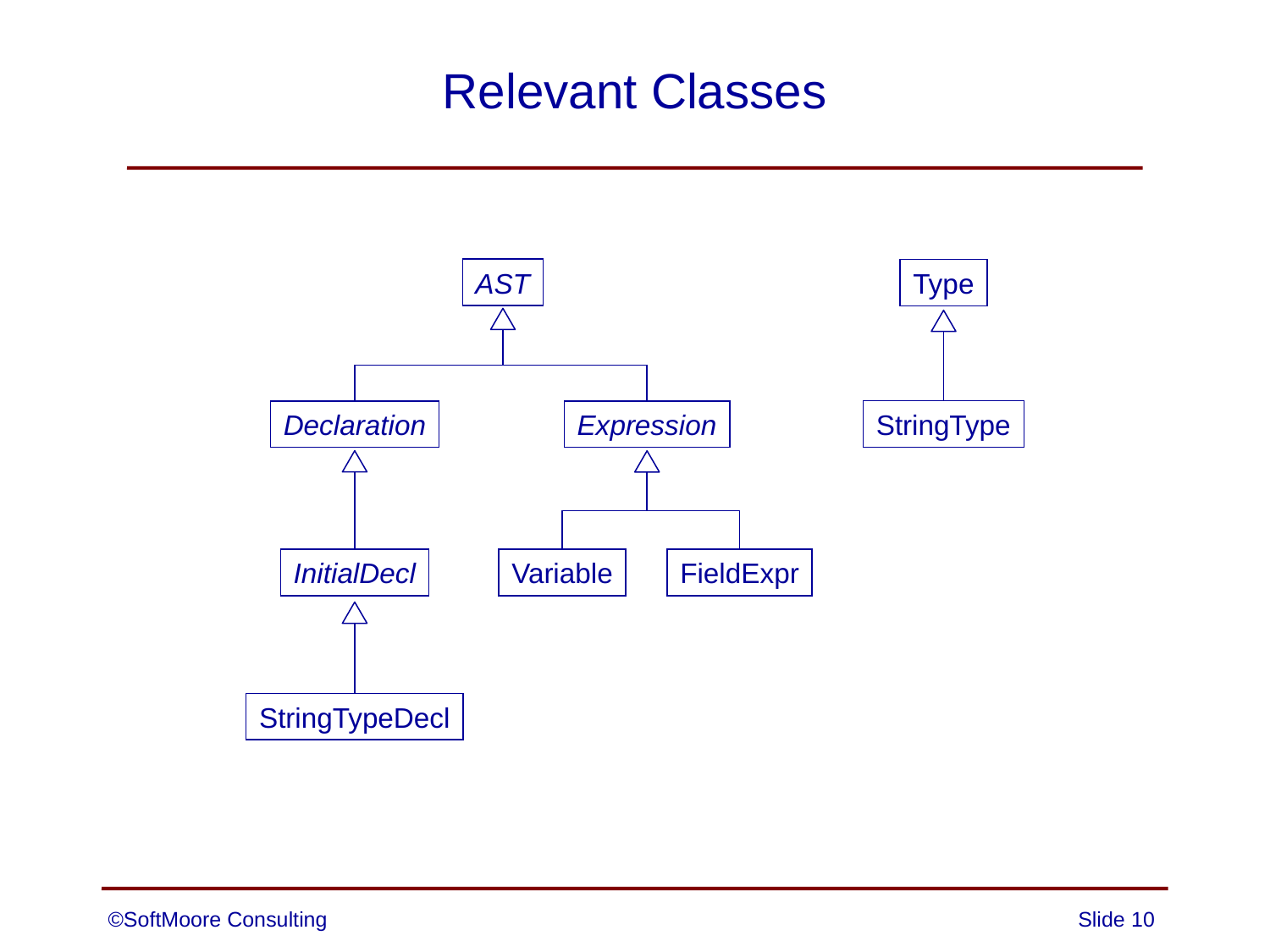

# Relevant Classes
AST
Type

Declaration
Expression
StringType

InitialDecl
Variable
FieldExpr

StringTypeDecl
©SoftMoore Consulting
Slide 10